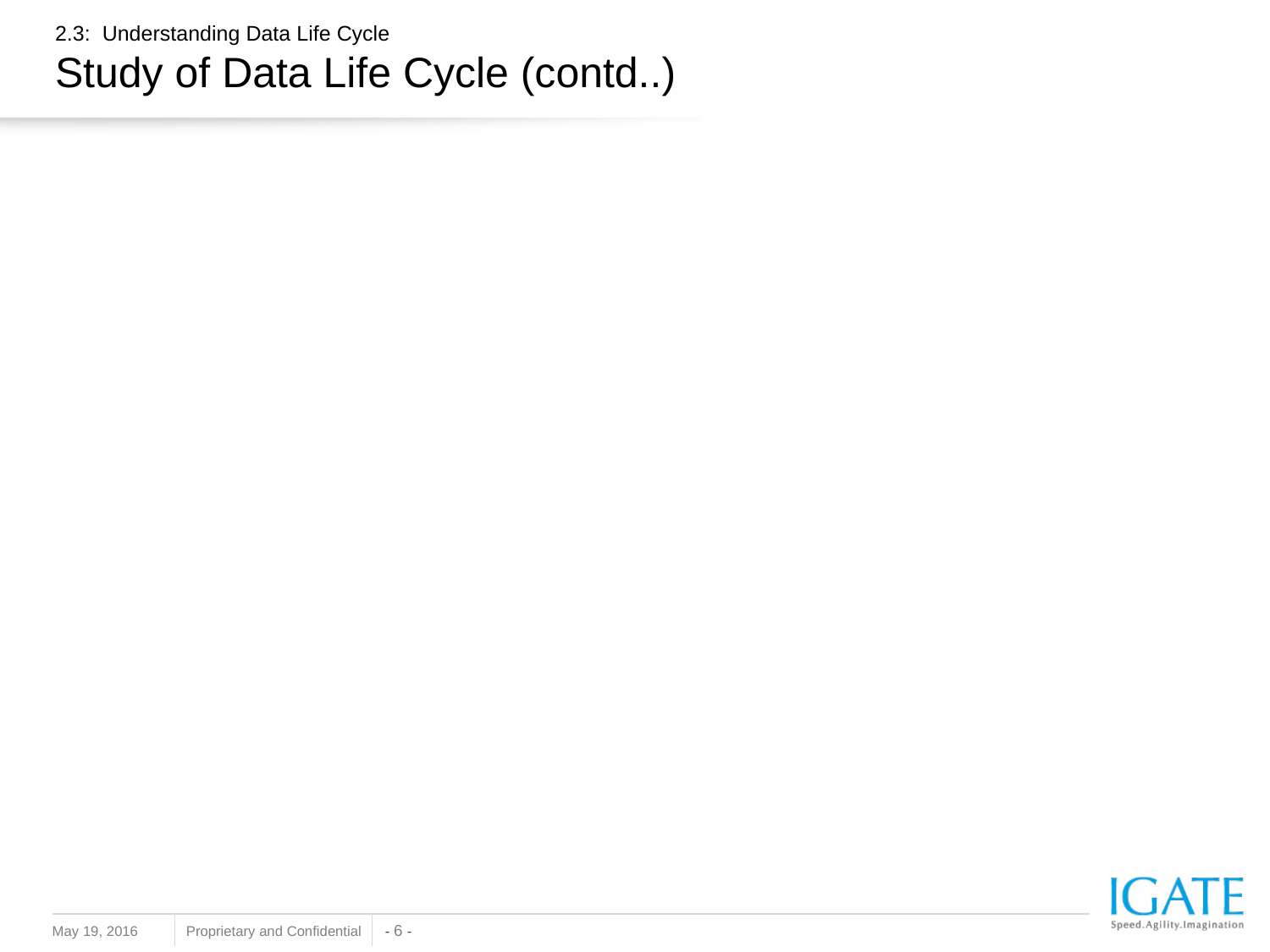

# 2.3:  Understanding Data Life Cycle Study of Data Life Cycle (contd..)